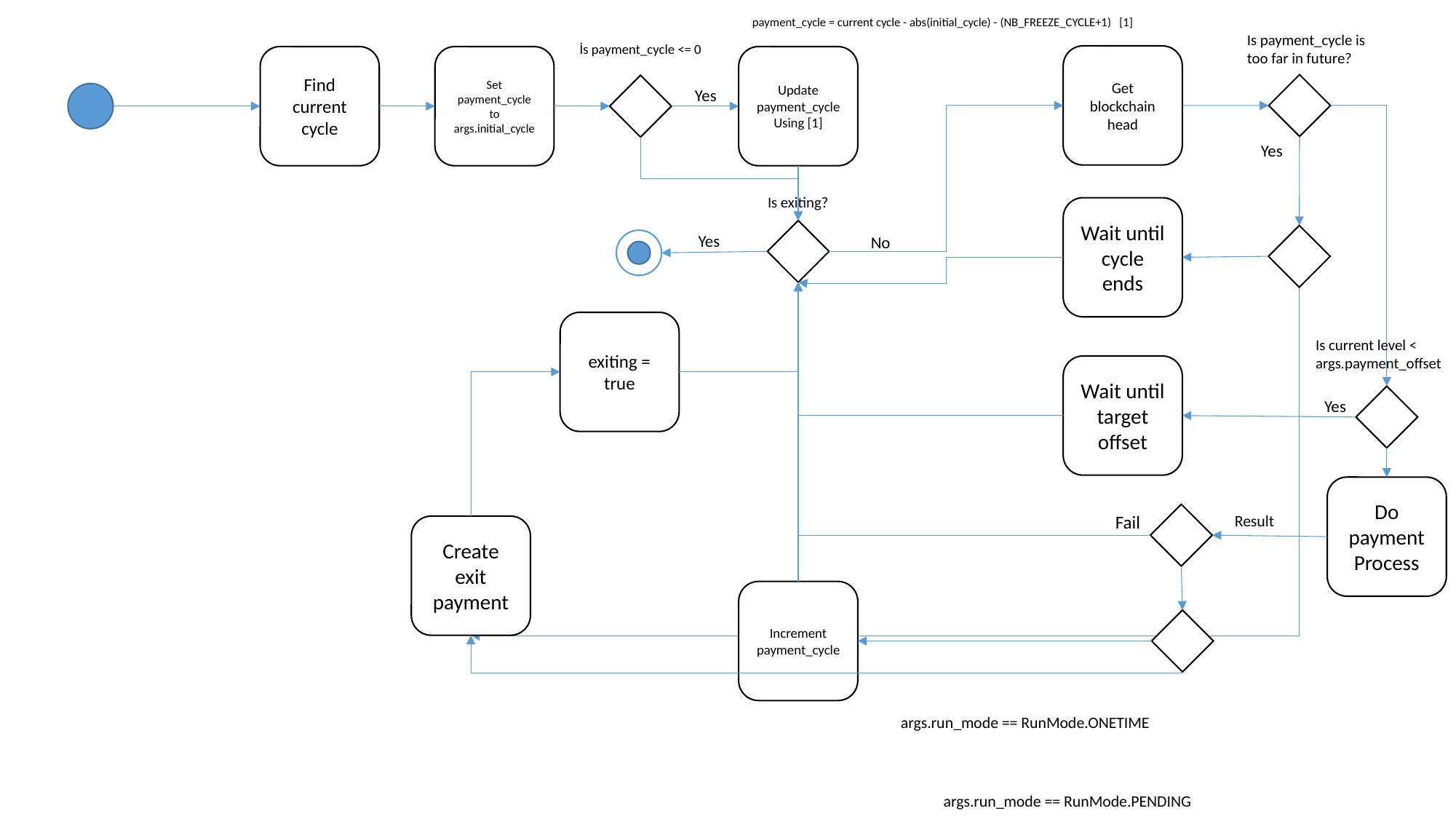

payment_cycle = current cycle - abs(initial_cycle) - (NB_FREEZE_CYCLE+1)   [1]
Is payment_cycle is too far in future?
İs payment_cycle <= 0
Get blockchain head
Find current cycle
Set payment_cycle to args.initial_cycle
Update payment_cycle Using [1]

Yes

Yes
Is exiting?
Wait until cycle ends

Yes

No

exiting = true
Is current level < args.payment_offset
Wait until target offset

Yes
Do payment
Process

Fail
Result
Create exit payment
Increment payment_cycle

args.run_mode == RunMode.ONETIME
args.run_mode == RunMode.PENDING